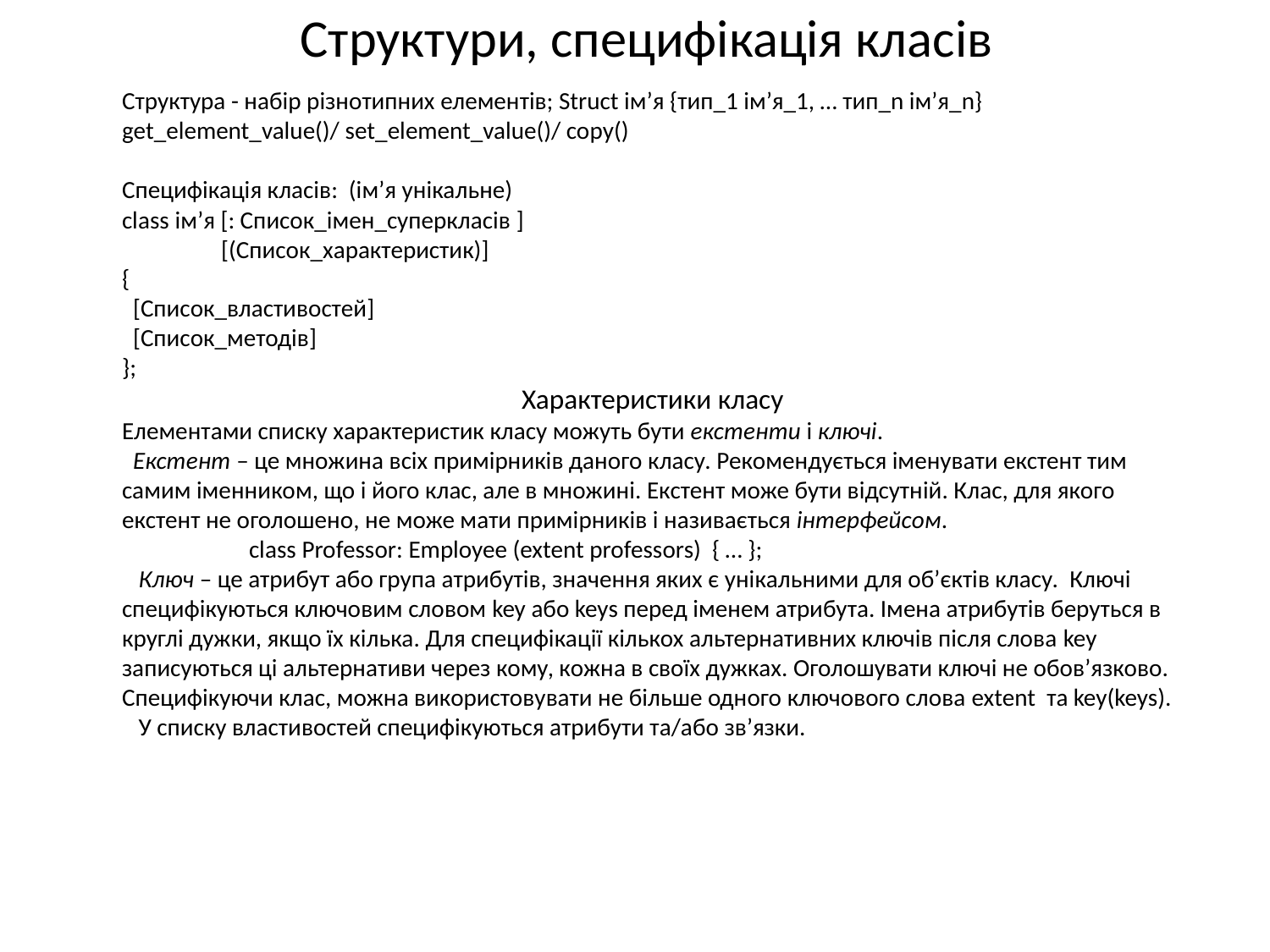

# Структури, специфікація класів
Структура - набір різнотипних елементів; Struct ім’я {тип_1 ім’я_1, … тип_n ім’я_n}
get_element_value()/ set_element_value()/ copy()

Специфікація класів:  (ім’я унікальне)
class ім’я [: Список_імен_суперкласів ]
                  [(Список_характеристик)]
{
  [Список_властивостей]
  [Список_методів]
};
Характеристики класу
Елементами списку характеристик класу можуть бути екстенти і ключі.
  Екстент – це множина всіх примірників даного класу. Рекомендується іменувати екстент тим самим іменником, що і його клас, але в множині. Екстент може бути відсутній. Клас, для якого екстент не оголошено, не може мати примірників і називається інтерфейсом.
	class Professor: Employee (extent professors)  { … };
   Ключ – це атрибут або група атрибутів, значення яких є унікальними для об’єктів класу.  Ключі специфікуються ключовим словом key або keys перед іменем атрибута. Імена атрибутів беруться в круглі дужки, якщо їх кілька. Для специфікації кількох альтернативних ключів після слова key записуються ці альтернативи через кому, кожна в своїх дужках. Оголошувати ключі не обов’язково. Специфікуючи клас, можна використовувати не більше одного ключового слова extent  та key(keys).
   У списку властивостей специфікуються атрибути та/або зв’язки.